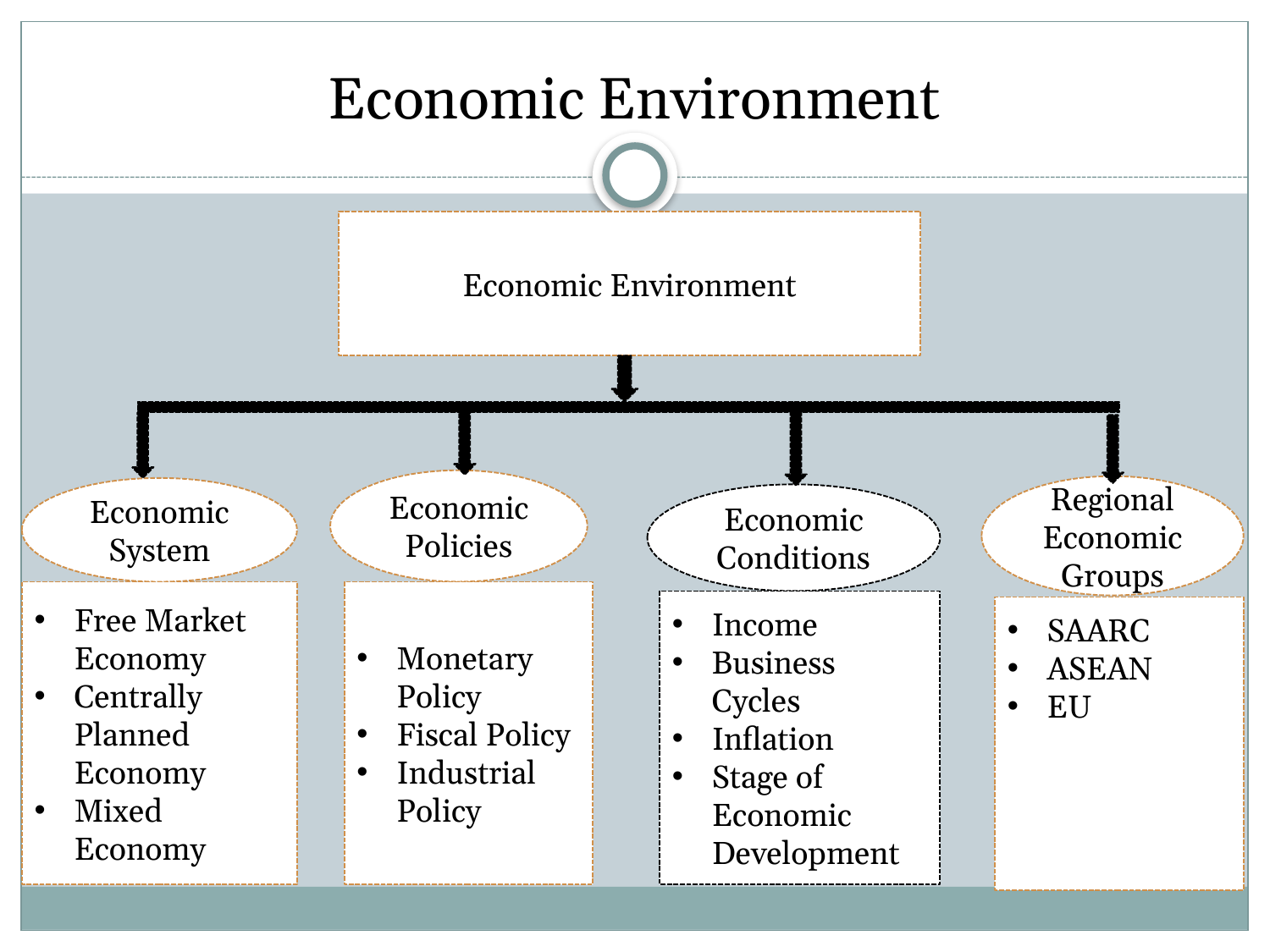

# Economic Environment
Economic Environment

Economic Policies
Regional Economic Groups
Economic System
Economic Conditions
Income
Business Cycles
Inflation
Stage of Economic Development
Free Market Economy
Centrally Planned Economy
Mixed Economy
Monetary Policy
Fiscal Policy
Industrial Policy
SAARC
ASEAN
EU